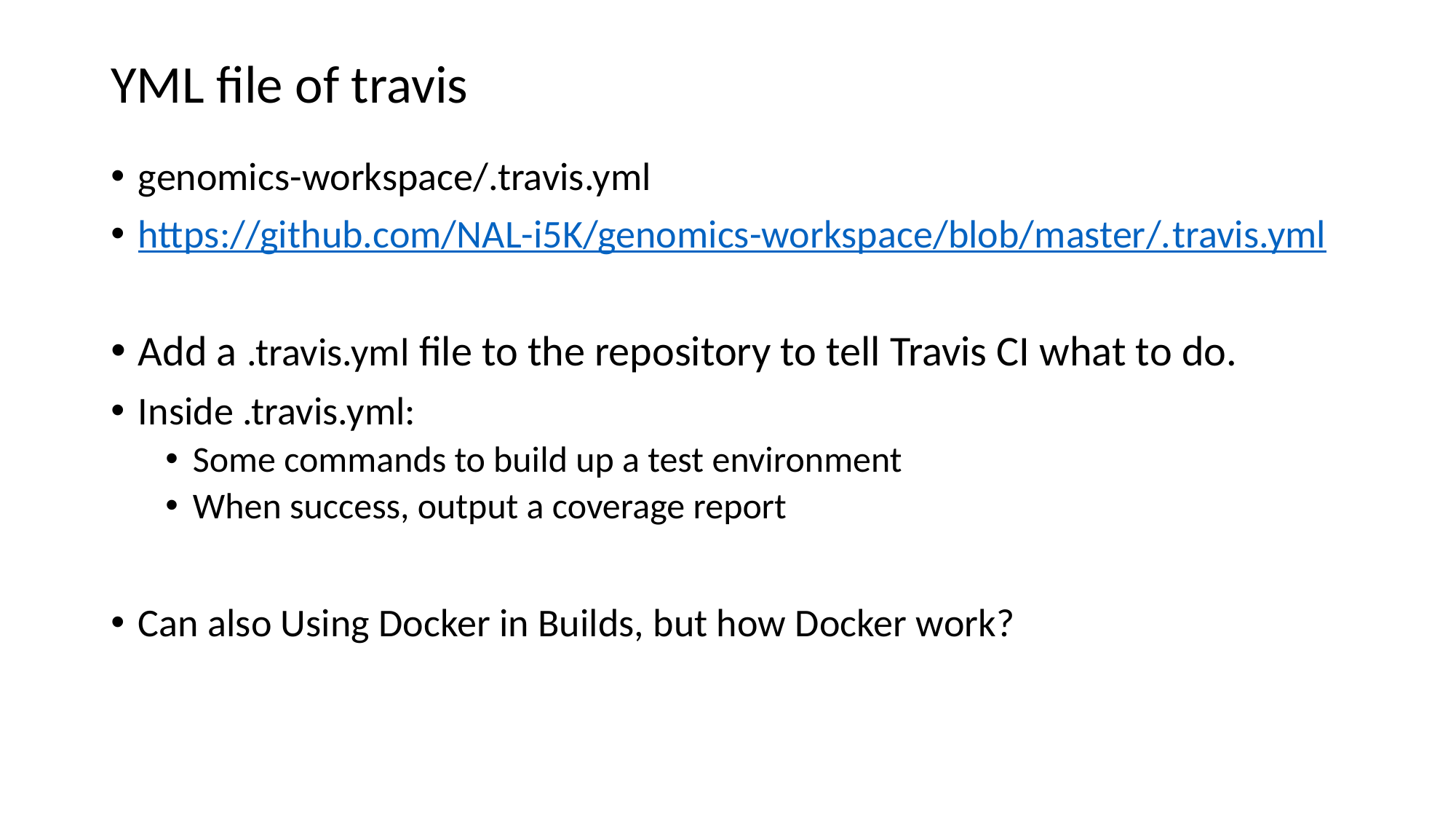

# YML file of travis
genomics-workspace/.travis.yml
https://github.com/NAL-i5K/genomics-workspace/blob/master/.travis.yml

Add a .travis.yml file to the repository to tell Travis CI what to do.
Inside .travis.yml:
Some commands to build up a test environment
When success, output a coverage report

Can also Using Docker in Builds, but how Docker work?